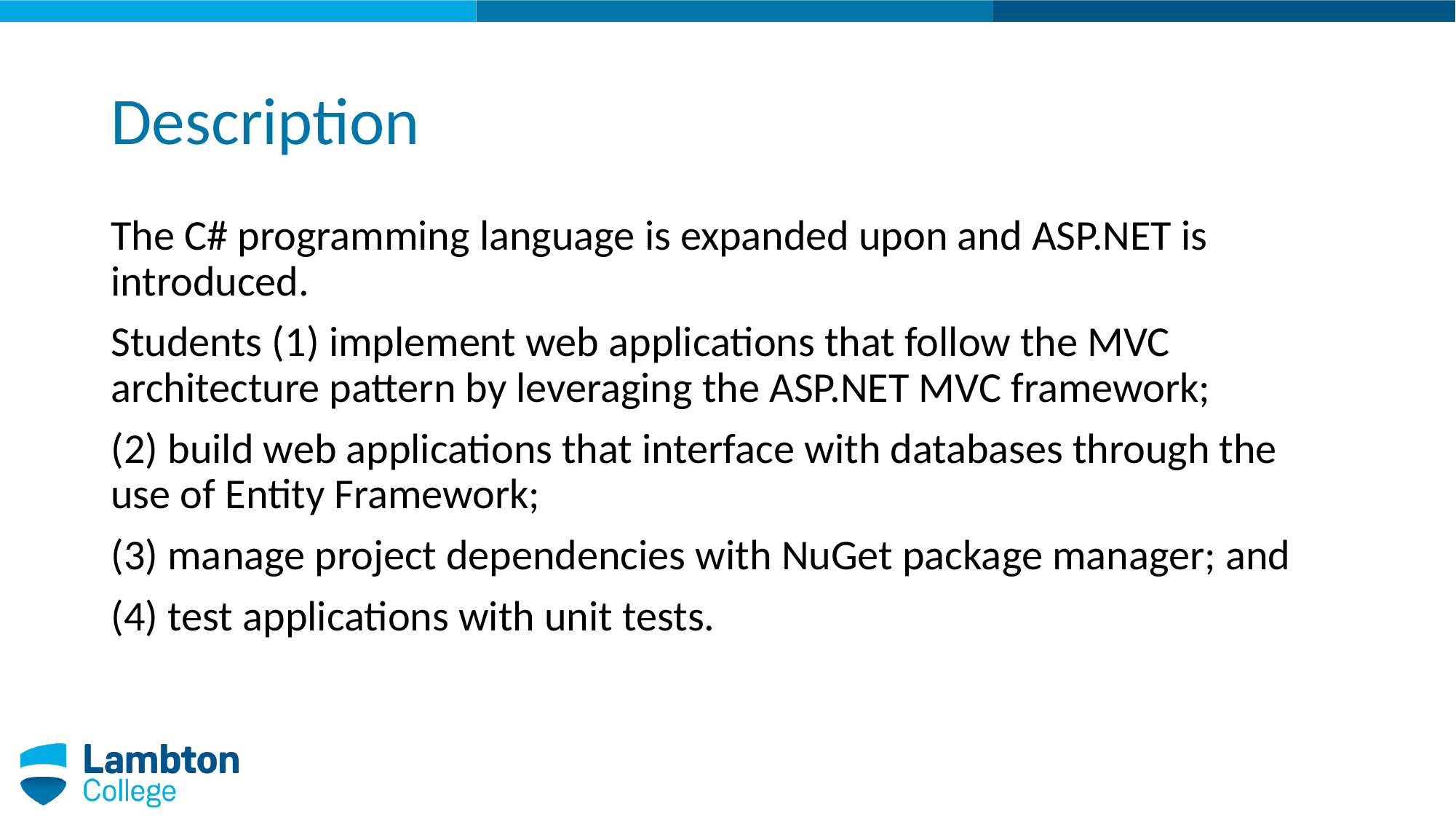

# Description
The C# programming language is expanded upon and ASP.NET is introduced.
Students (1) implement web applications that follow the MVC architecture pattern by leveraging the ASP.NET MVC framework;
(2) build web applications that interface with databases through the use of Entity Framework;
(3) manage project dependencies with NuGet package manager; and
(4) test applications with unit tests.